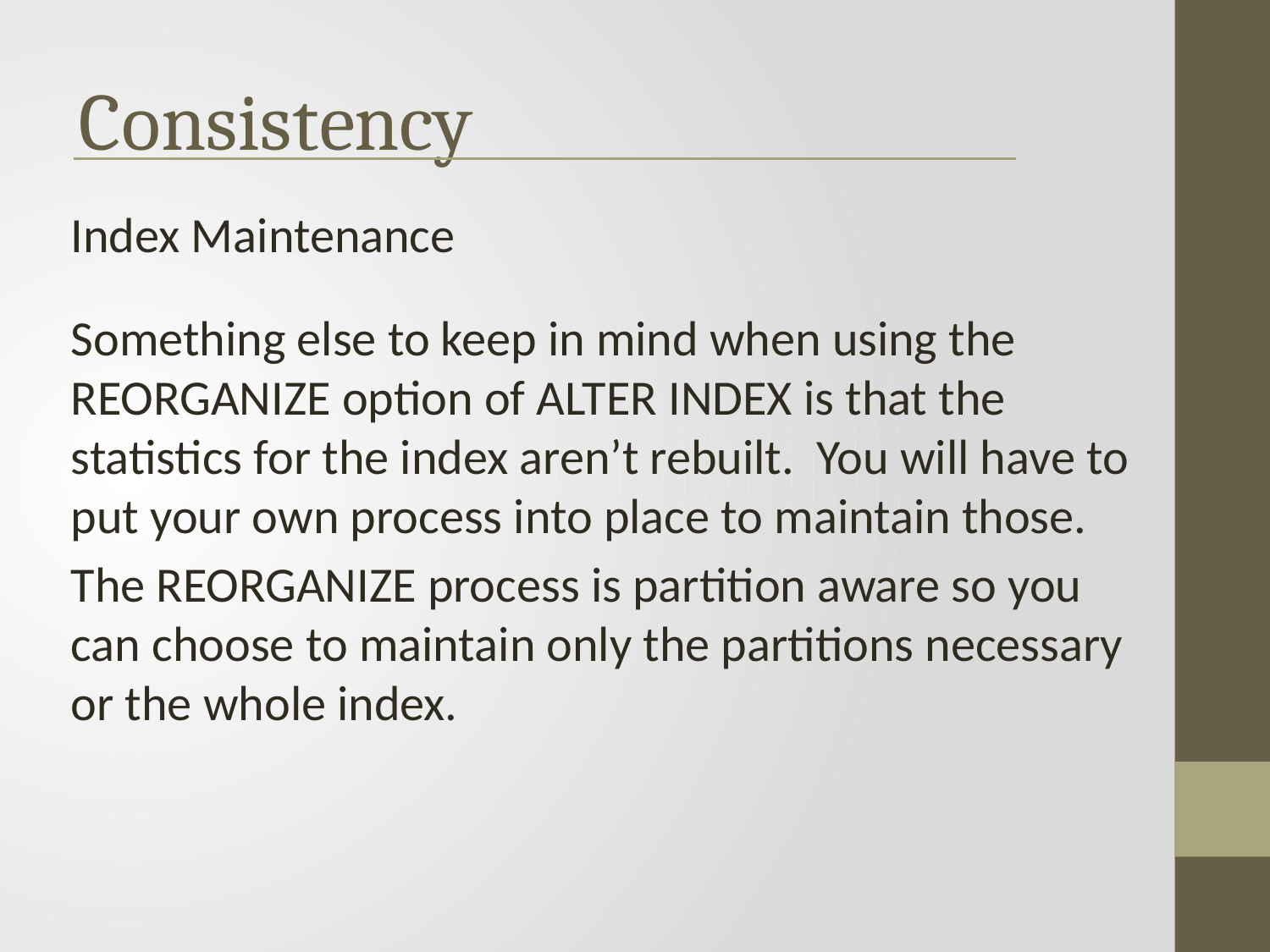

Consistency
Index Maintenance

Something else to keep in mind when using the REORGANIZE option of ALTER INDEX is that the statistics for the index aren’t rebuilt.  You will have to put your own process into place to maintain those.
The REORGANIZE process is partition aware so you can choose to maintain only the partitions necessary or the whole index.